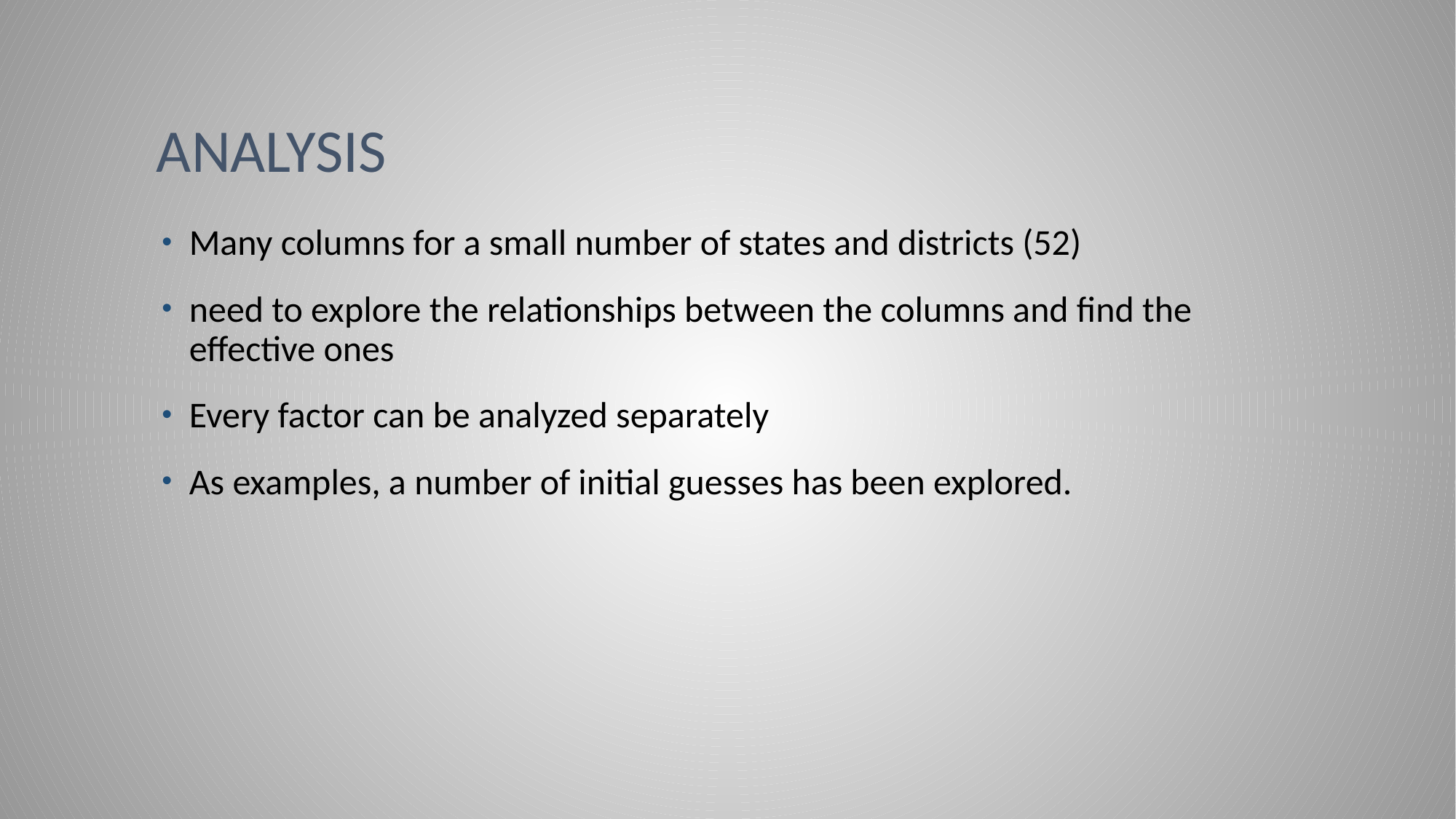

# Analysis
Many columns for a small number of states and districts (52)
need to explore the relationships between the columns and find the effective ones
Every factor can be analyzed separately
As examples, a number of initial guesses has been explored.